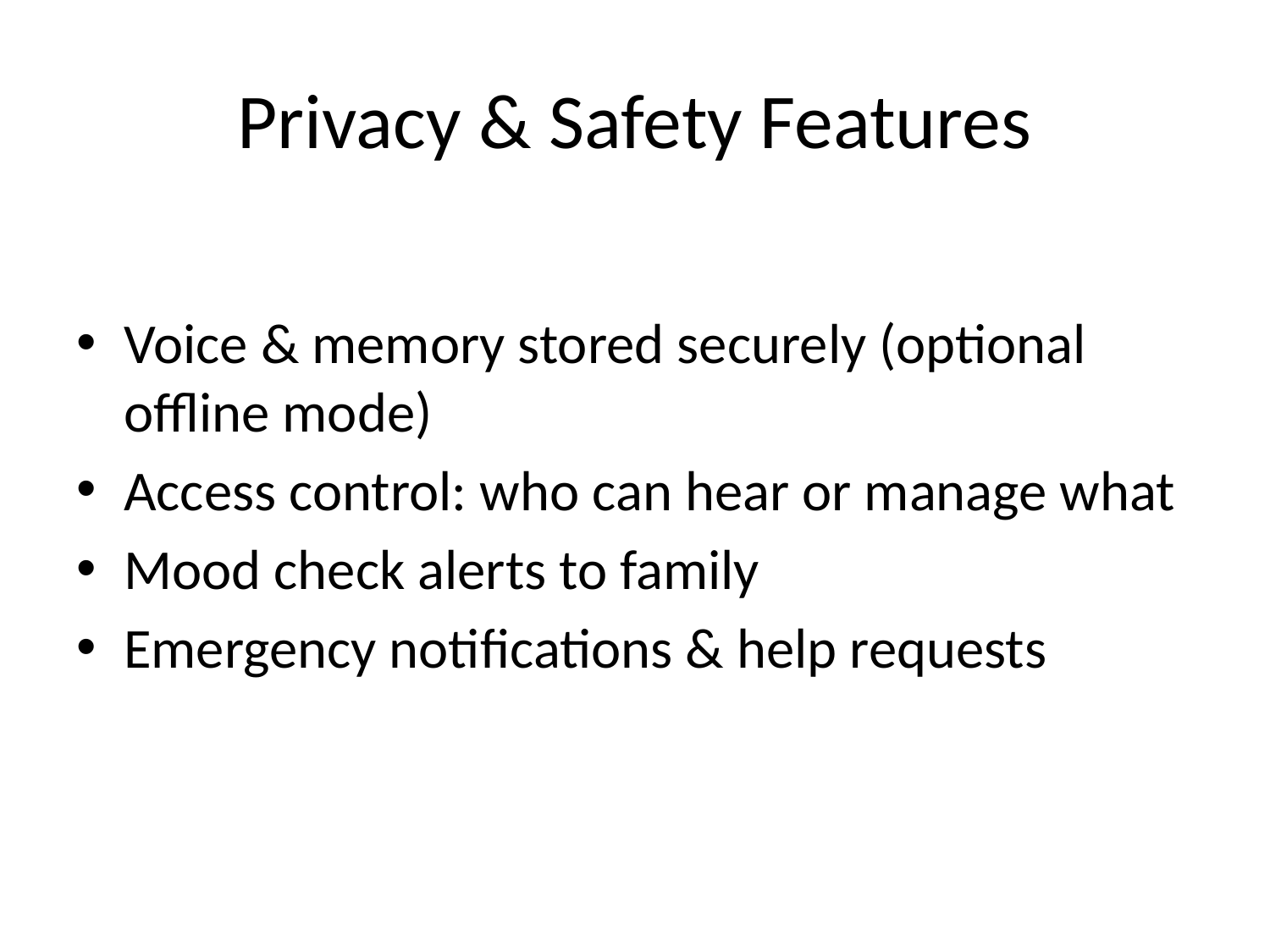

# Privacy & Safety Features

Voice & memory stored securely (optional offline mode)
Access control: who can hear or manage what
Mood check alerts to family
Emergency notifications & help requests